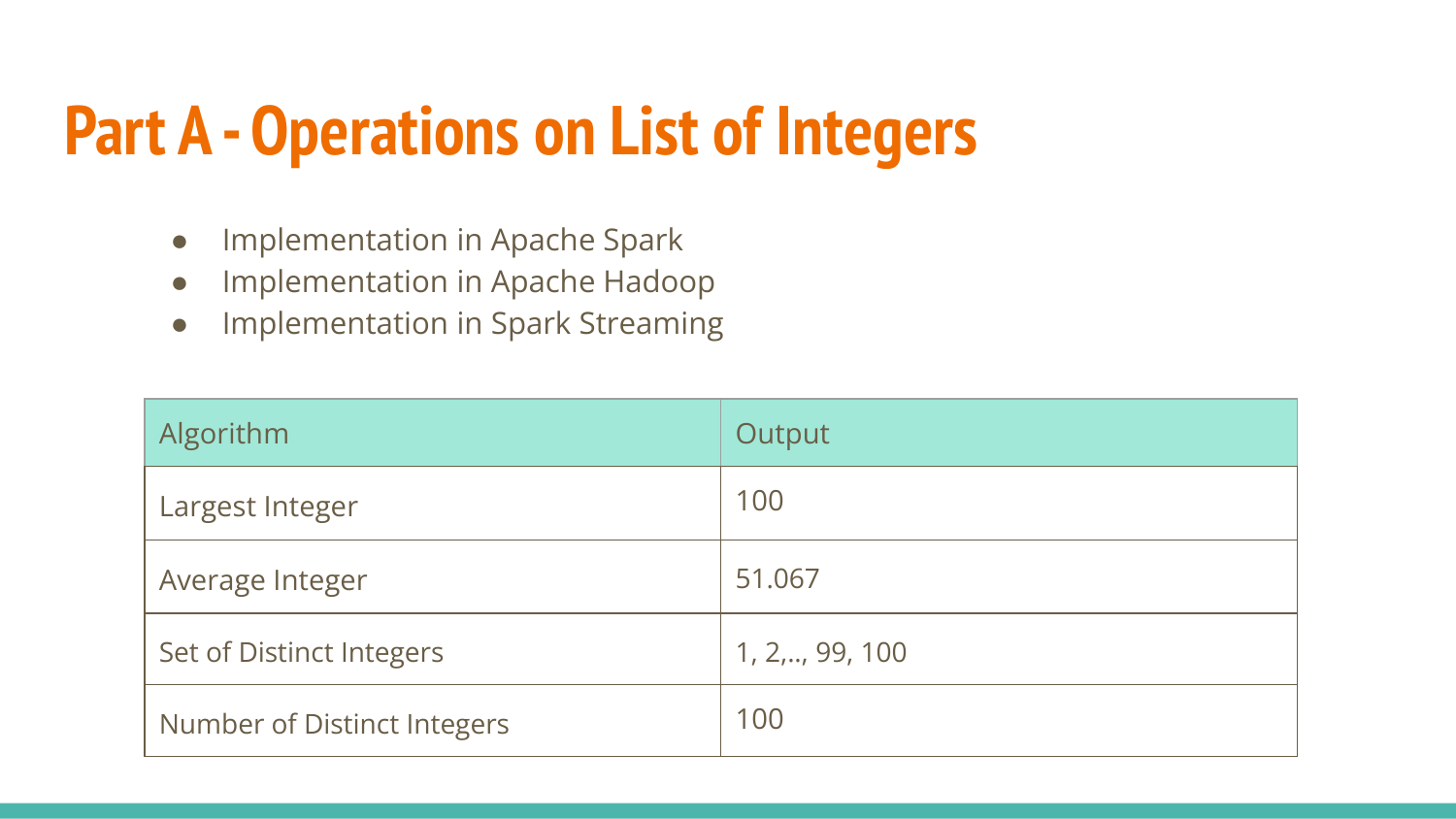

# Part A - Operations on List of Integers
Implementation in Apache Spark
Implementation in Apache Hadoop
Implementation in Spark Streaming
| Algorithm | Output |
| --- | --- |
| Largest Integer | 100 |
| Average Integer | 51.067 |
| Set of Distinct Integers | 1, 2,.., 99, 100 |
| Number of Distinct Integers | 100 |